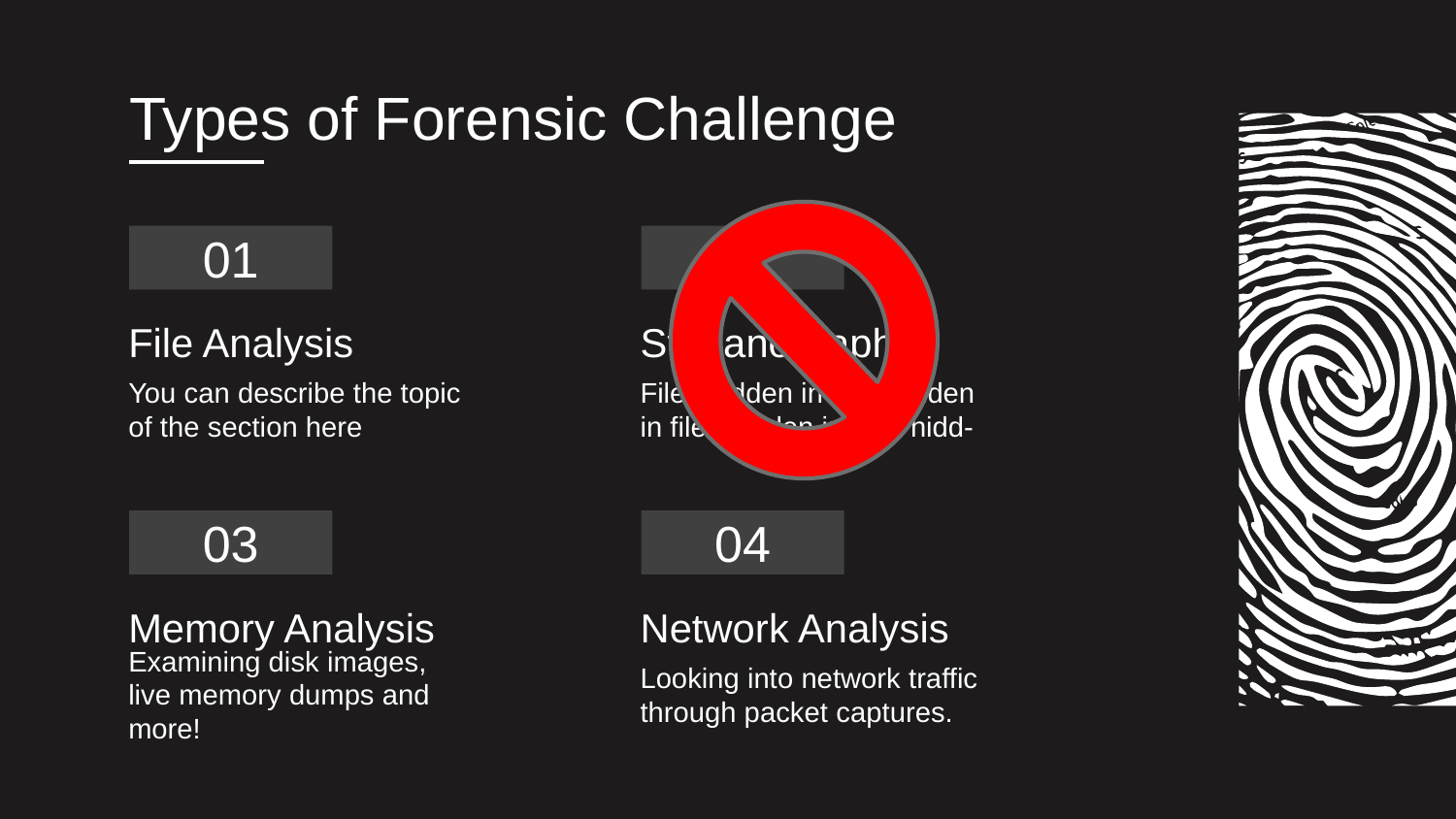

Types of Forensic Challenge

01
02
# File Analysis
Steganography
You can describe the topic of the section here
Files hidden in files hidden in files hidden in files hidd-
03
04
Memory Analysis
Network Analysis
Examining disk images, live memory dumps and more!
Looking into network traffic through packet captures.